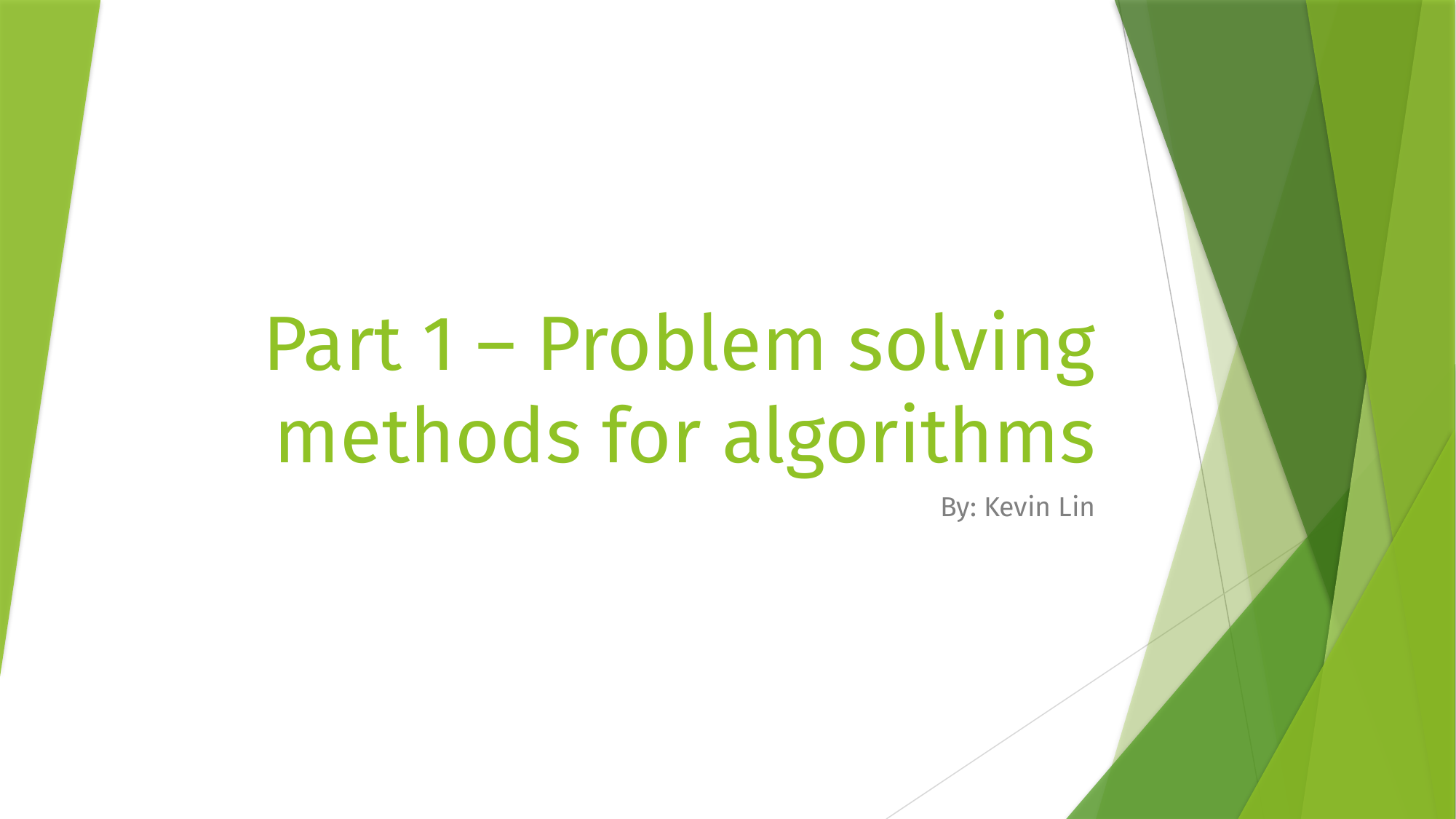

# Part 1 – Problem solving methods for algorithms
By: Kevin Lin